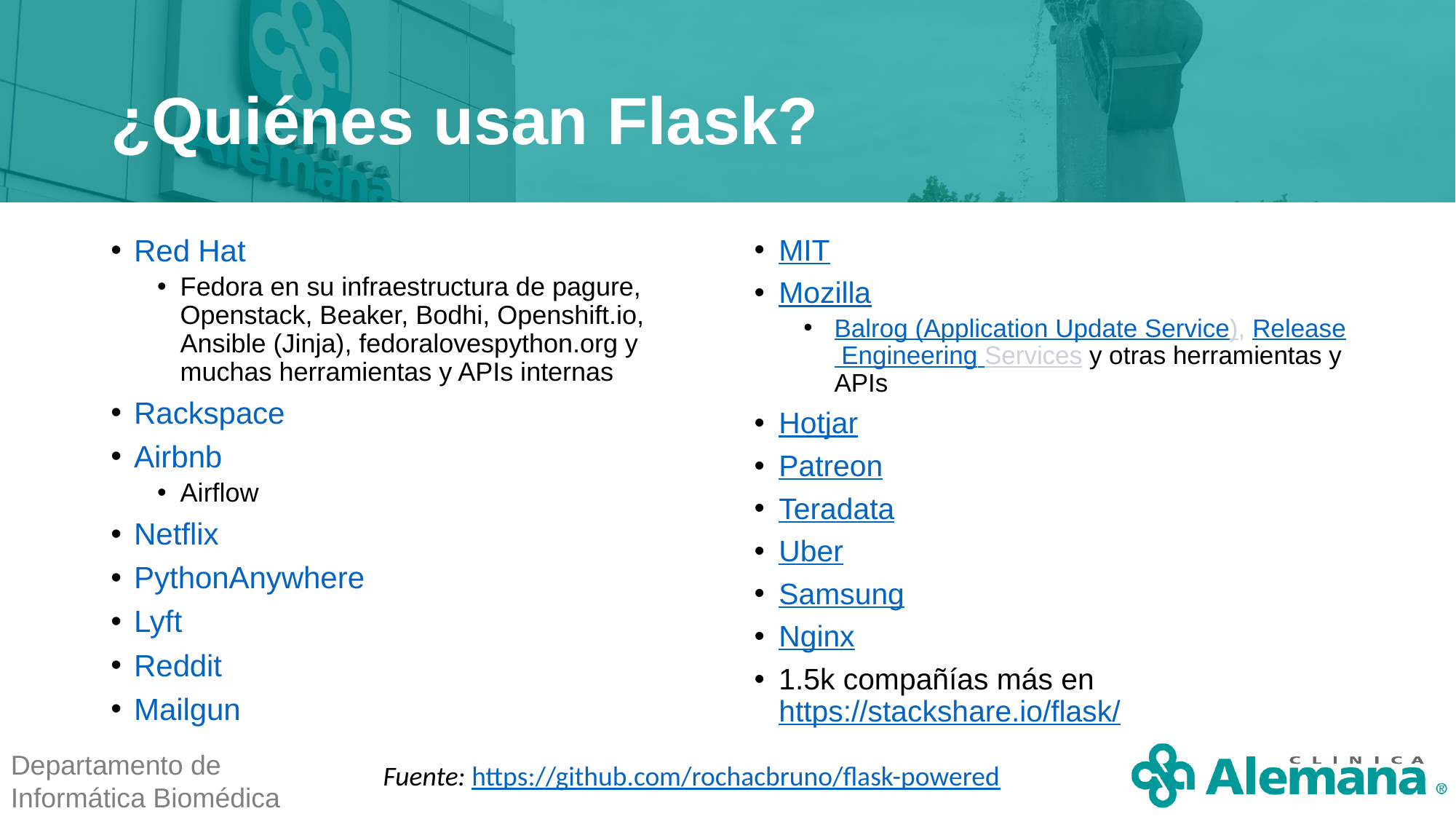

# ¿Quiénes usan Flask?
Red Hat
Fedora en su infraestructura de pagure, Openstack, Beaker, Bodhi, Openshift.io, Ansible (Jinja), fedoralovespython.org y muchas herramientas y APIs internas
Rackspace
Airbnb
Airflow
Netflix
PythonAnywhere
Lyft
Reddit
Mailgun

MIT
Mozilla
Balrog (Application Update Service), Release Engineering Services y otras herramientas y APIs
Hotjar
Patreon
Teradata
Uber
Samsung
Nginx
1.5k compañías más en https://stackshare.io/flask/

Fuente: https://github.com/rochacbruno/flask-powered